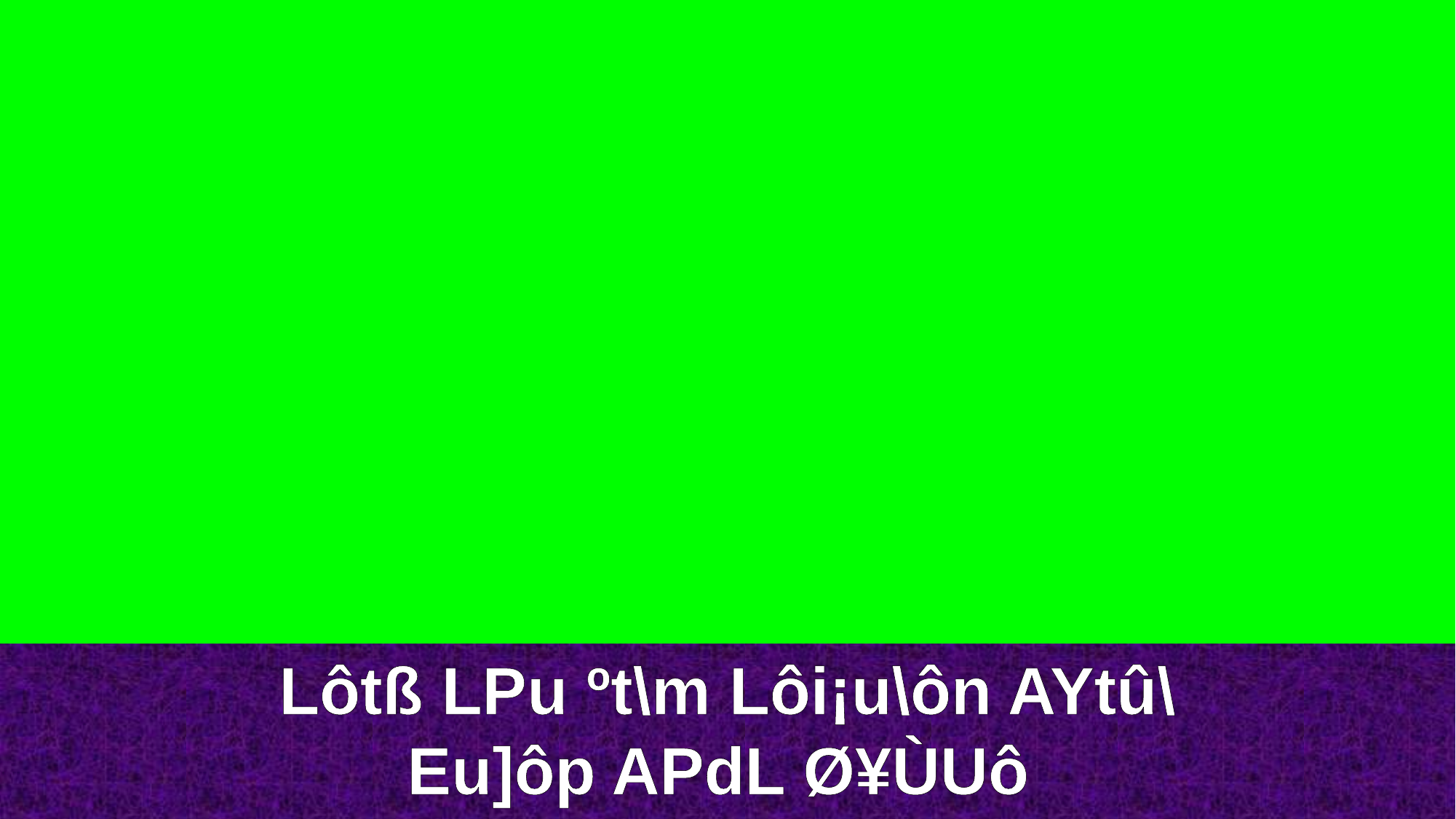

Lôtß LP­u ºt\m Lôi¡u\ôn AYtû\ Eu]ôp APdL Ø¥ÙUô